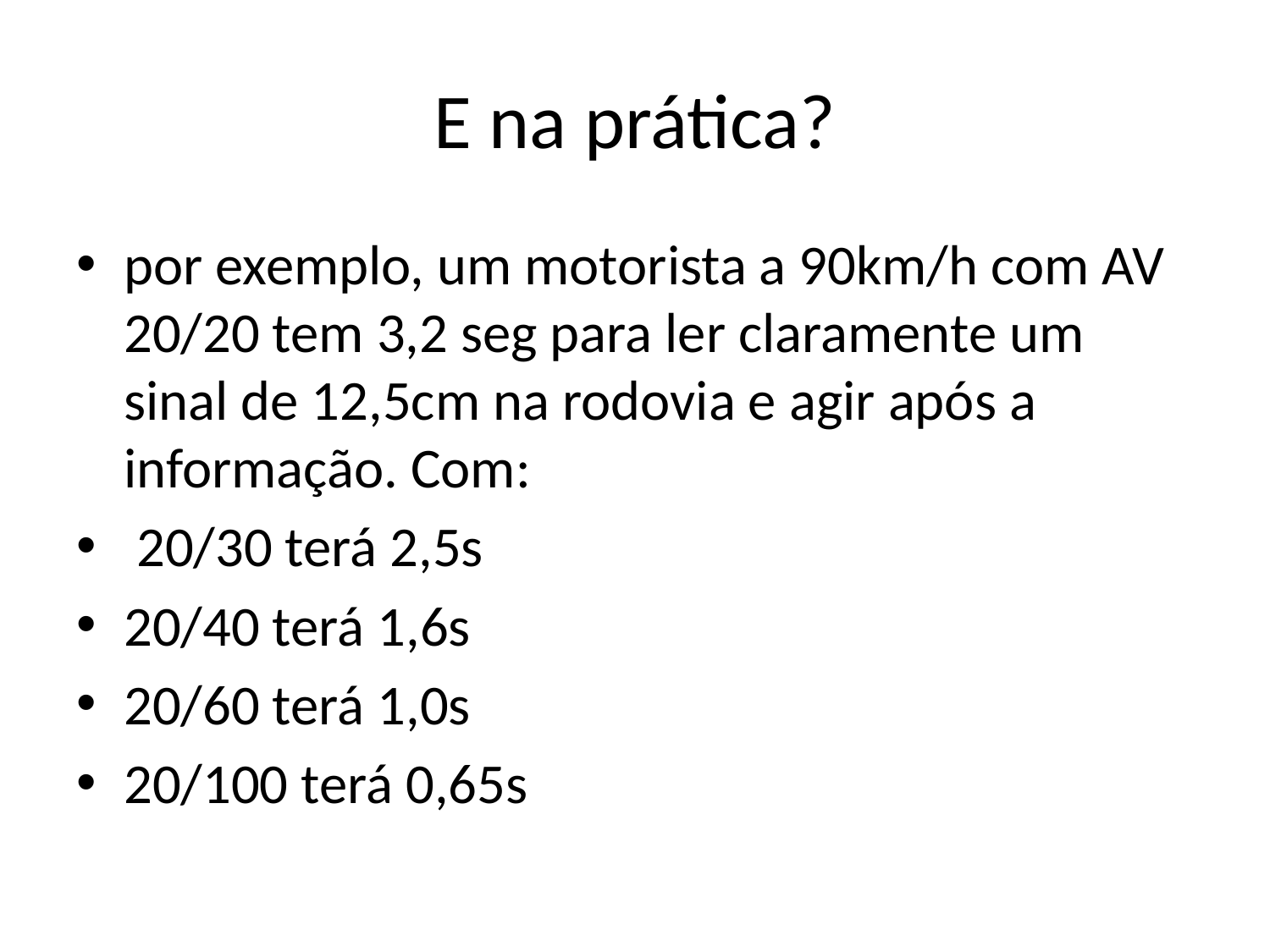

# E na prática?
por exemplo, um motorista a 90km/h com AV  20/20 tem 3,2 seg para ler claramente um sinal de 12,5cm na rodovia e agir após a informação. Com:
 20/30 terá 2,5s
20/40 terá 1,6s
20/60 terá 1,0s
20/100 terá 0,65s